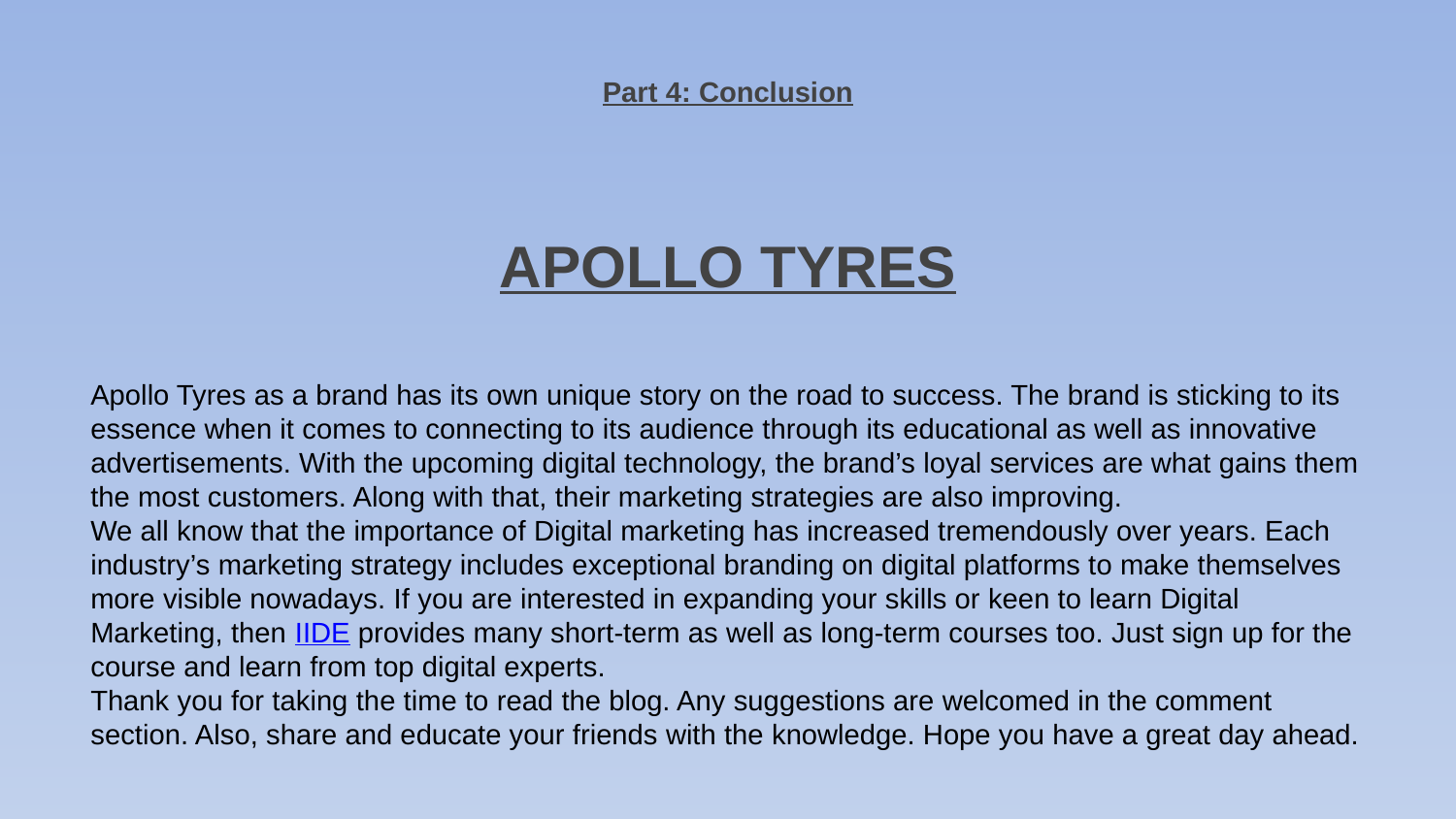

Part 4: Conclusion
APOLLO TYRES

Apollo Tyres as a brand has its own unique story on the road to success. The brand is sticking to its essence when it comes to connecting to its audience through its educational as well as innovative advertisements. With the upcoming digital technology, the brand’s loyal services are what gains them the most customers. Along with that, their marketing strategies are also improving.
We all know that the importance of Digital marketing has increased tremendously over years. Each industry’s marketing strategy includes exceptional branding on digital platforms to make themselves more visible nowadays. If you are interested in expanding your skills or keen to learn Digital Marketing, then IIDE provides many short-term as well as long-term courses too. Just sign up for the course and learn from top digital experts.
Thank you for taking the time to read the blog. Any suggestions are welcomed in the comment section. Also, share and educate your friends with the knowledge. Hope you have a great day ahead.